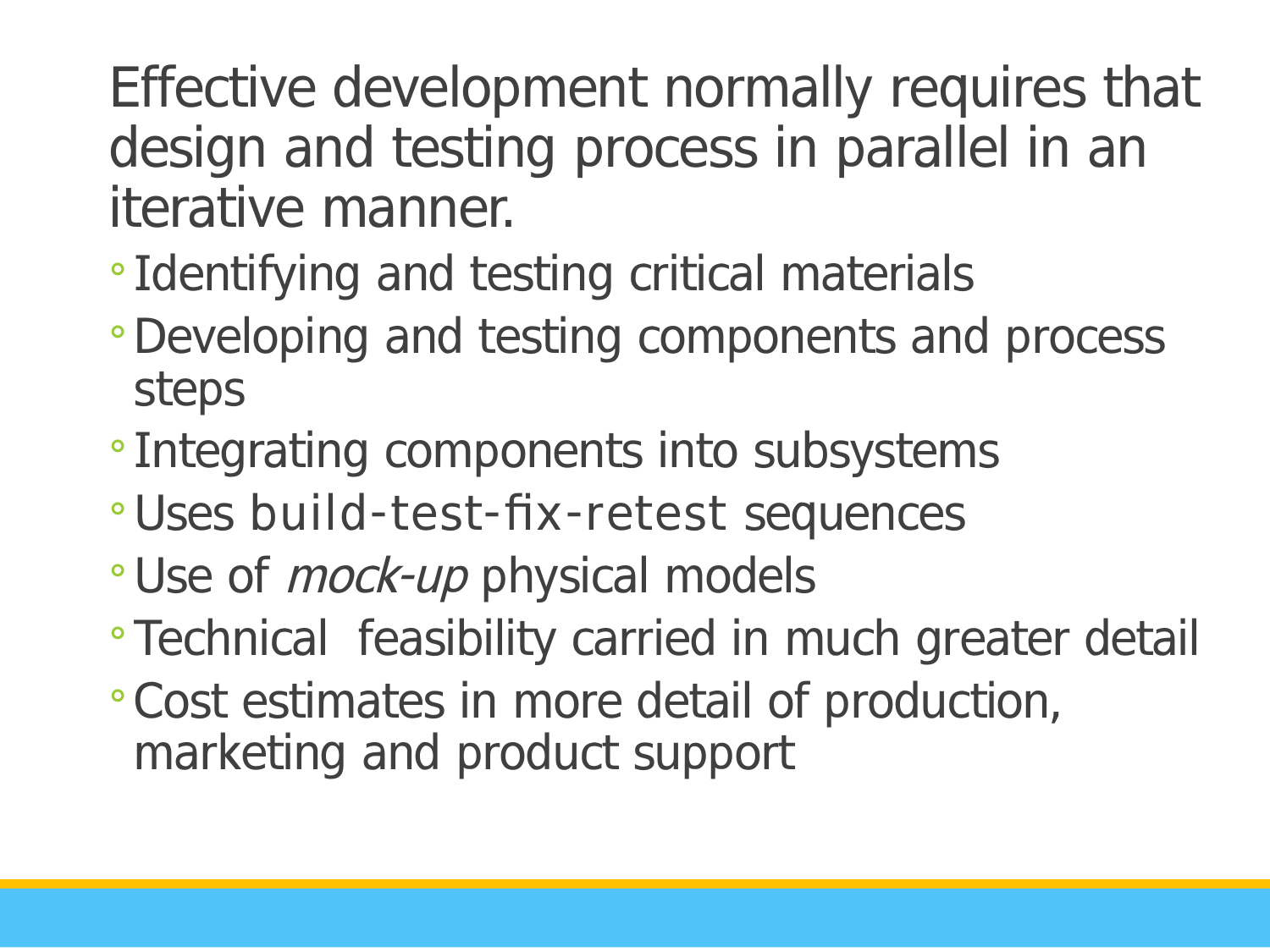

Effective development normally requires that design and testing process in parallel in an iterative manner.
Identifying and testing critical materials
Developing and testing components and process steps
Integrating components into subsystems
Uses build-test-fix-retest sequences
Use of mock-up physical models
Technical  feasibility carried in much greater detail
Cost estimates in more detail of production, marketing and product support